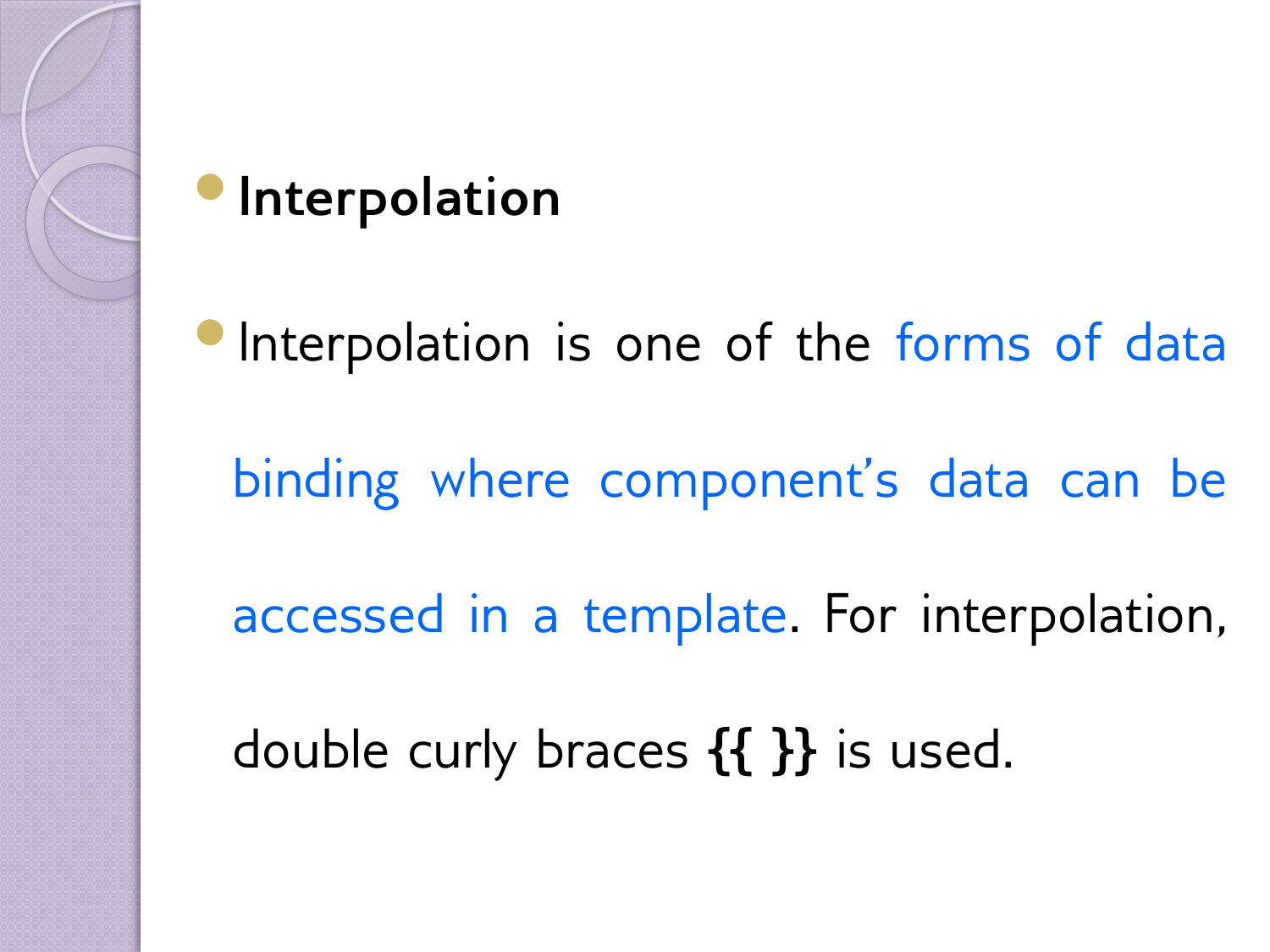

Interpolation
Interpolation is one of the forms of data binding where component’s data can be accessed in a template. For interpolation, double curly braces {{ }} is used.